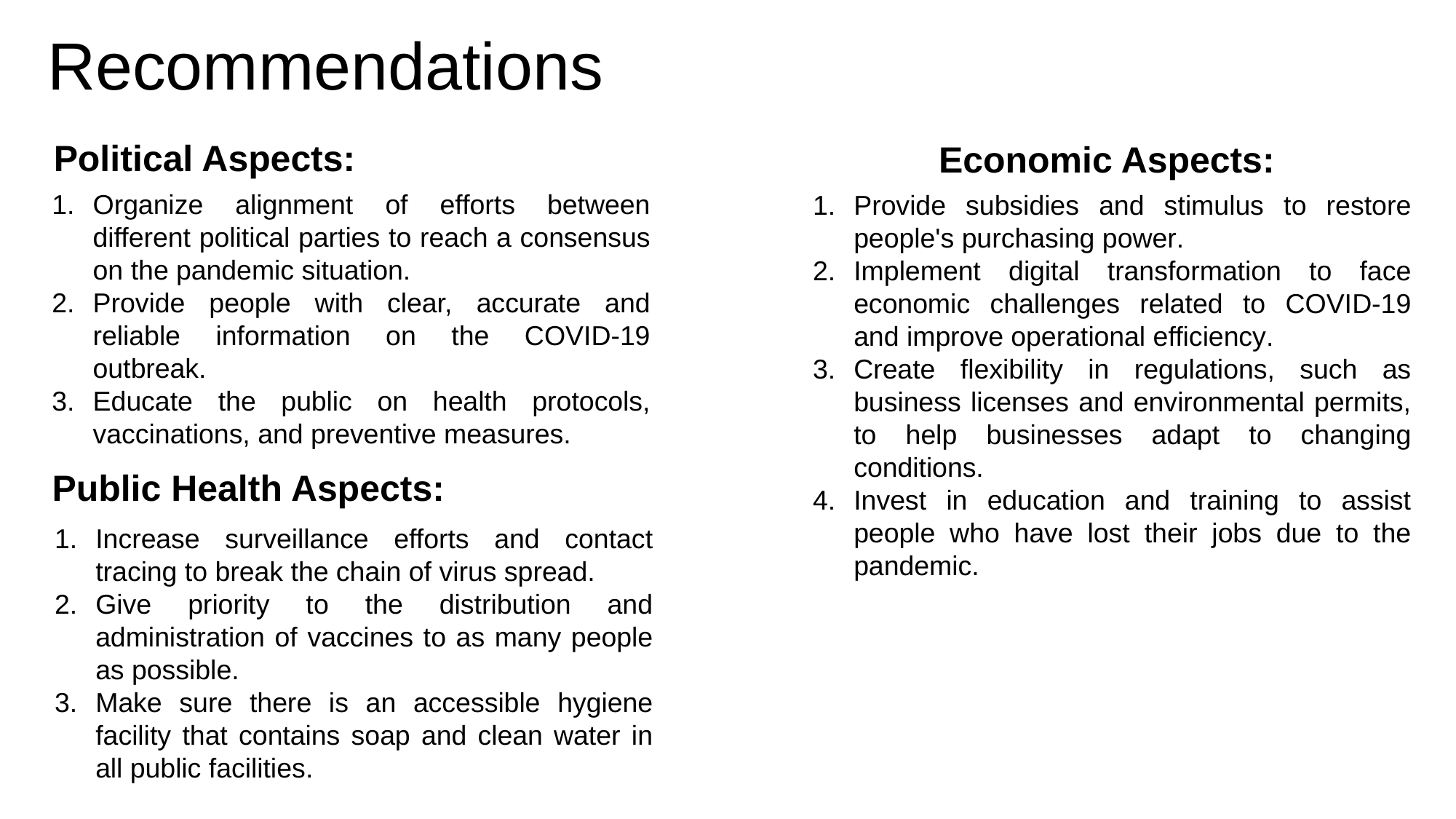

# Recommendations
Political Aspects:
Economic Aspects:
Organize alignment of efforts between different political parties to reach a consensus on the pandemic situation.
Provide people with clear, accurate and reliable information on the COVID-19 outbreak.
Educate the public on health protocols, vaccinations, and preventive measures.
Provide subsidies and stimulus to restore people's purchasing power.
Implement digital transformation to face economic challenges related to COVID-19 and improve operational efficiency.
Create flexibility in regulations, such as business licenses and environmental permits, to help businesses adapt to changing conditions.
Invest in education and training to assist people who have lost their jobs due to the pandemic.
Public Health Aspects:
Increase surveillance efforts and contact tracing to break the chain of virus spread.
Give priority to the distribution and administration of vaccines to as many people as possible.
Make sure there is an accessible hygiene facility that contains soap and clean water in all public facilities.